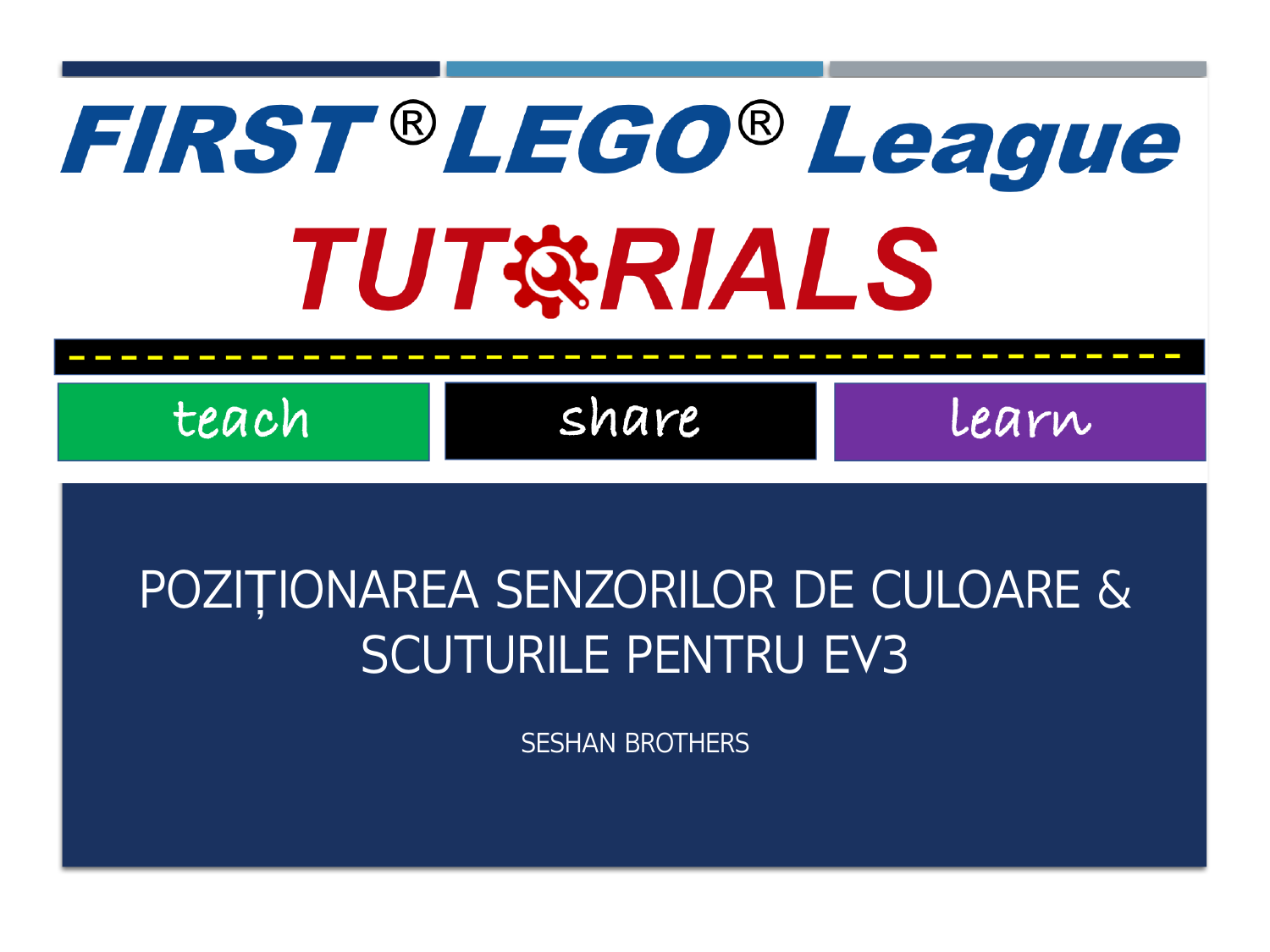

# Poziționarea senzorilor de culoare & scuturile pentru EV3
Seshan brothers